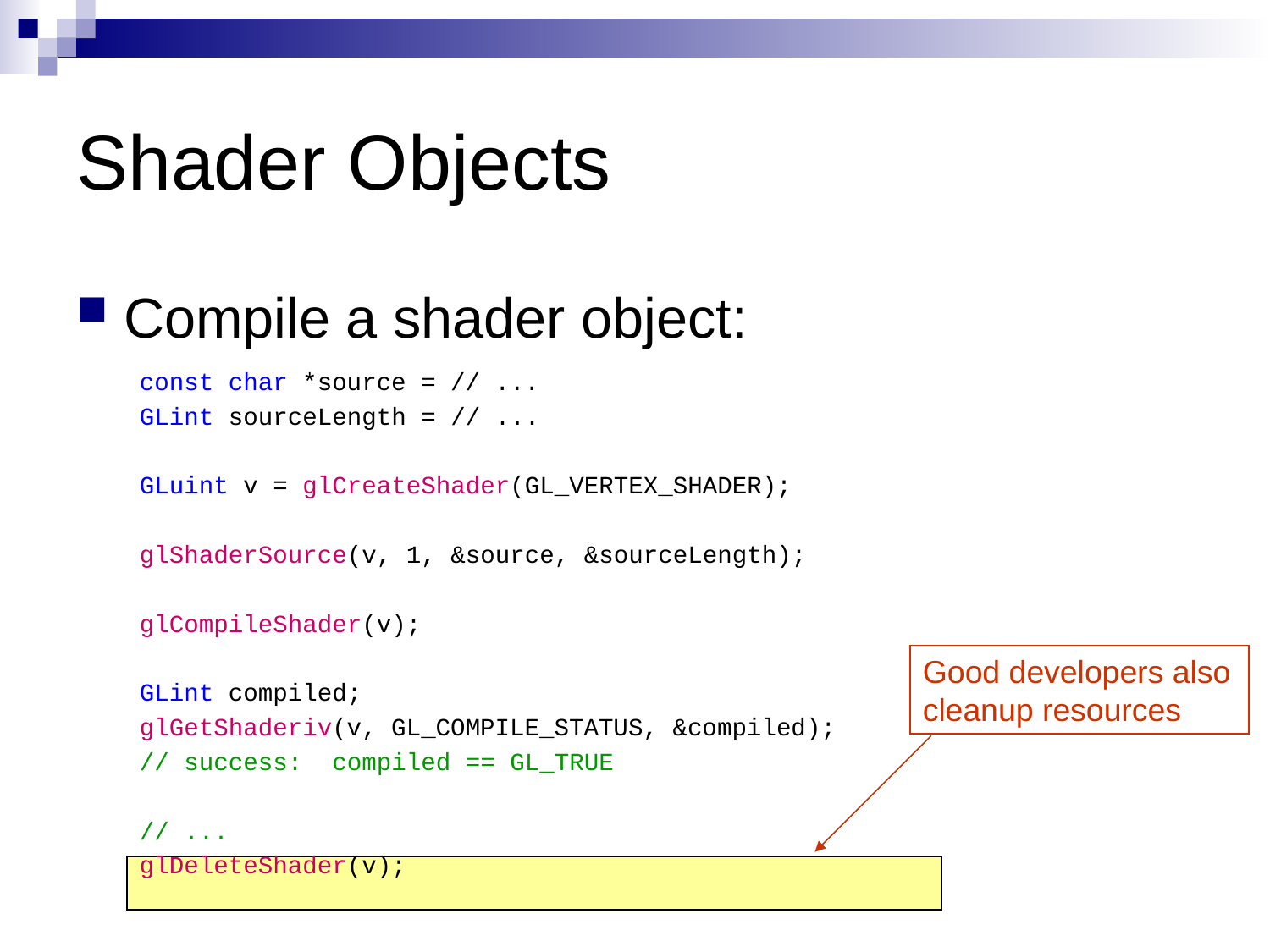

# Shader Objects
Compile a shader object:

const char *source = // ...
GLint sourceLength = // ...

GLuint v = glCreateShader(GL_VERTEX_SHADER);

glShaderSource(v, 1, &source, &sourceLength);

glCompileShader(v);

GLint compiled;
glGetShaderiv(v, GL_COMPILE_STATUS, &compiled);
// success:  compiled == GL_TRUE

// ...
glDeleteShader(v);

Good developers also cleanup resources